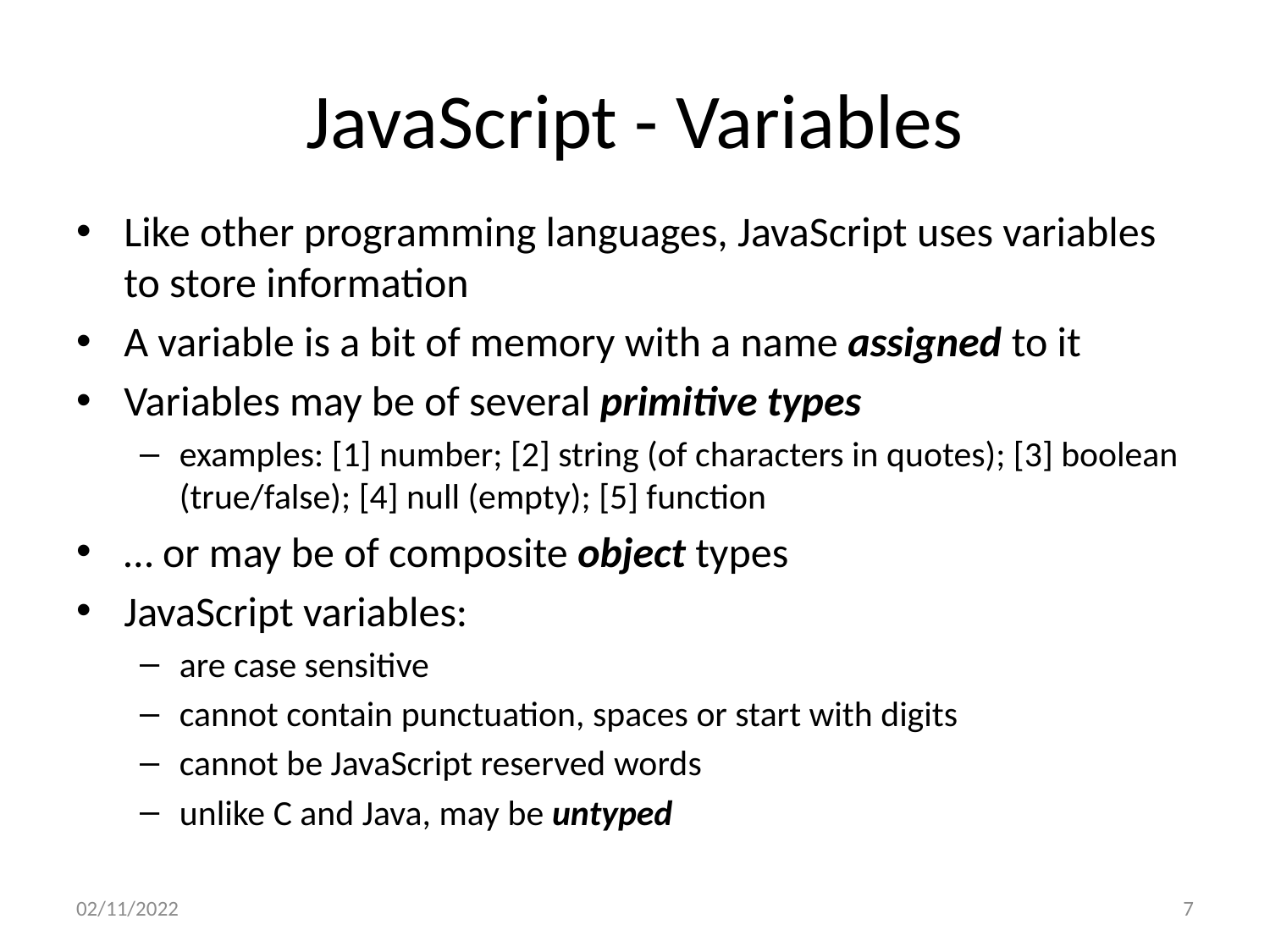

# JavaScript - Variables
Like other programming languages, JavaScript uses variables to store information
A variable is a bit of memory with a name assigned to it
Variables may be of several primitive types
examples: [1] number; [2] string (of characters in quotes); [3] boolean (true/false); [4] null (empty); [5] function
… or may be of composite object types
JavaScript variables:
are case sensitive
cannot contain punctuation, spaces or start with digits
cannot be JavaScript reserved words
unlike C and Java, may be untyped
02/11/2022
7